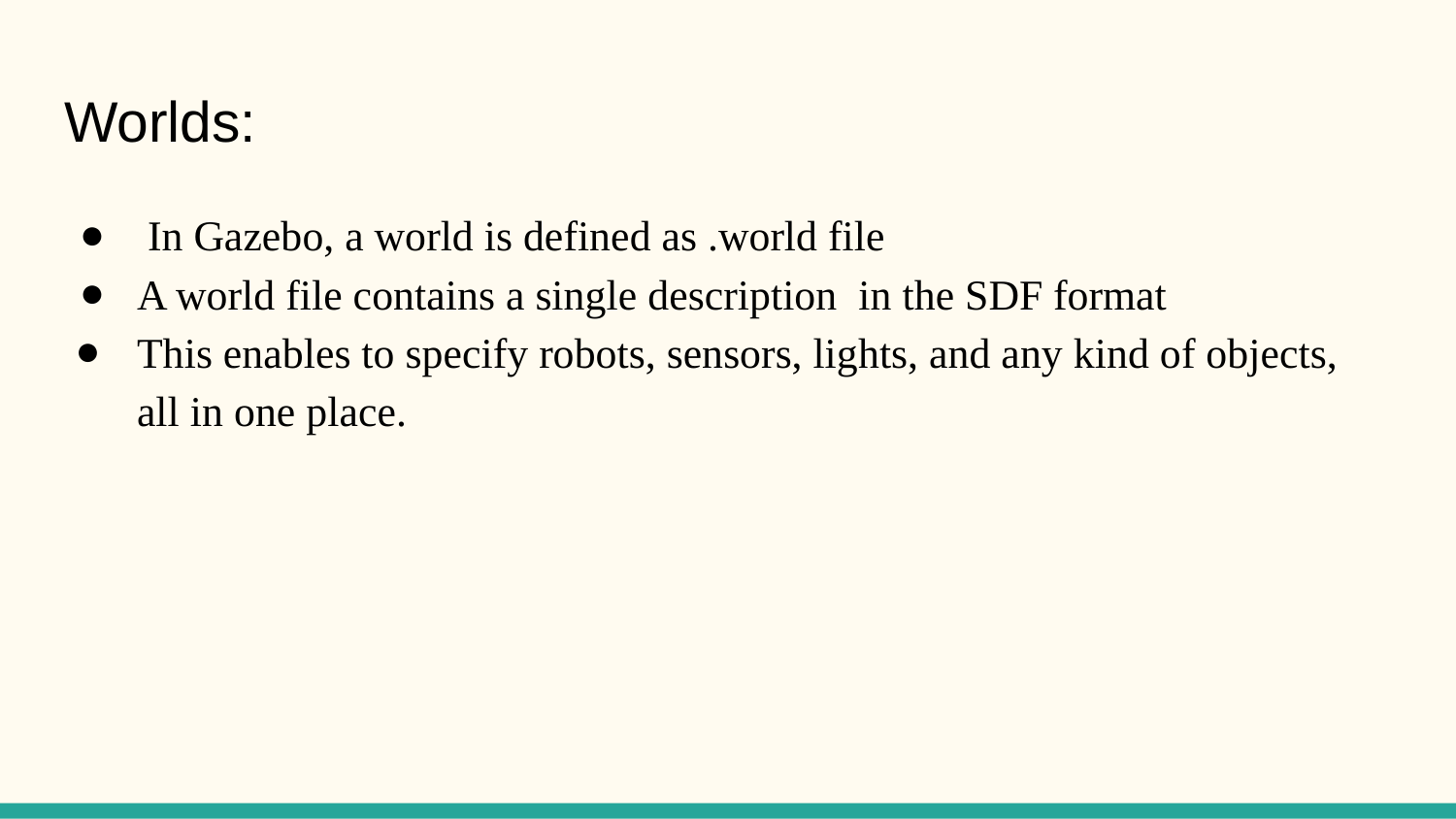

# Worlds:
 In Gazebo, a world is defined as .world file
A world file contains a single description  in the SDF format
This enables to specify robots, sensors, lights, and any kind of objects, all in one place.